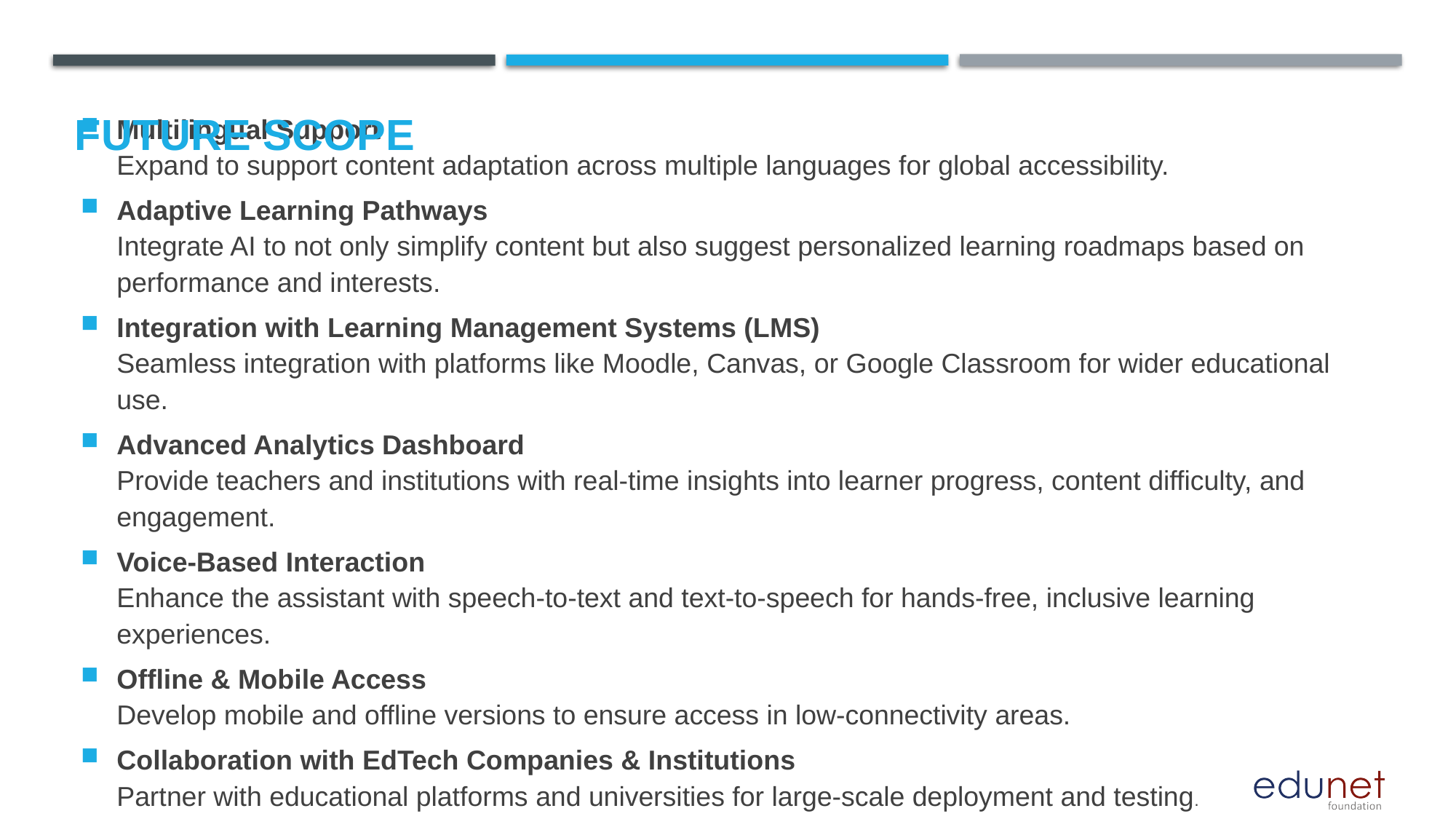

Future scope
Multilingual Support
Expand to support content adaptation across multiple languages for global accessibility.
Adaptive Learning Pathways
Integrate AI to not only simplify content but also suggest personalized learning roadmaps based on performance and interests.
Integration with Learning Management Systems (LMS)
Seamless integration with platforms like Moodle, Canvas, or Google Classroom for wider educational use.
Advanced Analytics Dashboard
Provide teachers and institutions with real-time insights into learner progress, content difficulty, and engagement.
Voice-Based Interaction
Enhance the assistant with speech-to-text and text-to-speech for hands-free, inclusive learning experiences.
Offline & Mobile Access
Develop mobile and offline versions to ensure access in low-connectivity areas.
Collaboration with EdTech Companies & Institutions
Partner with educational platforms and universities for large-scale deployment and testing.